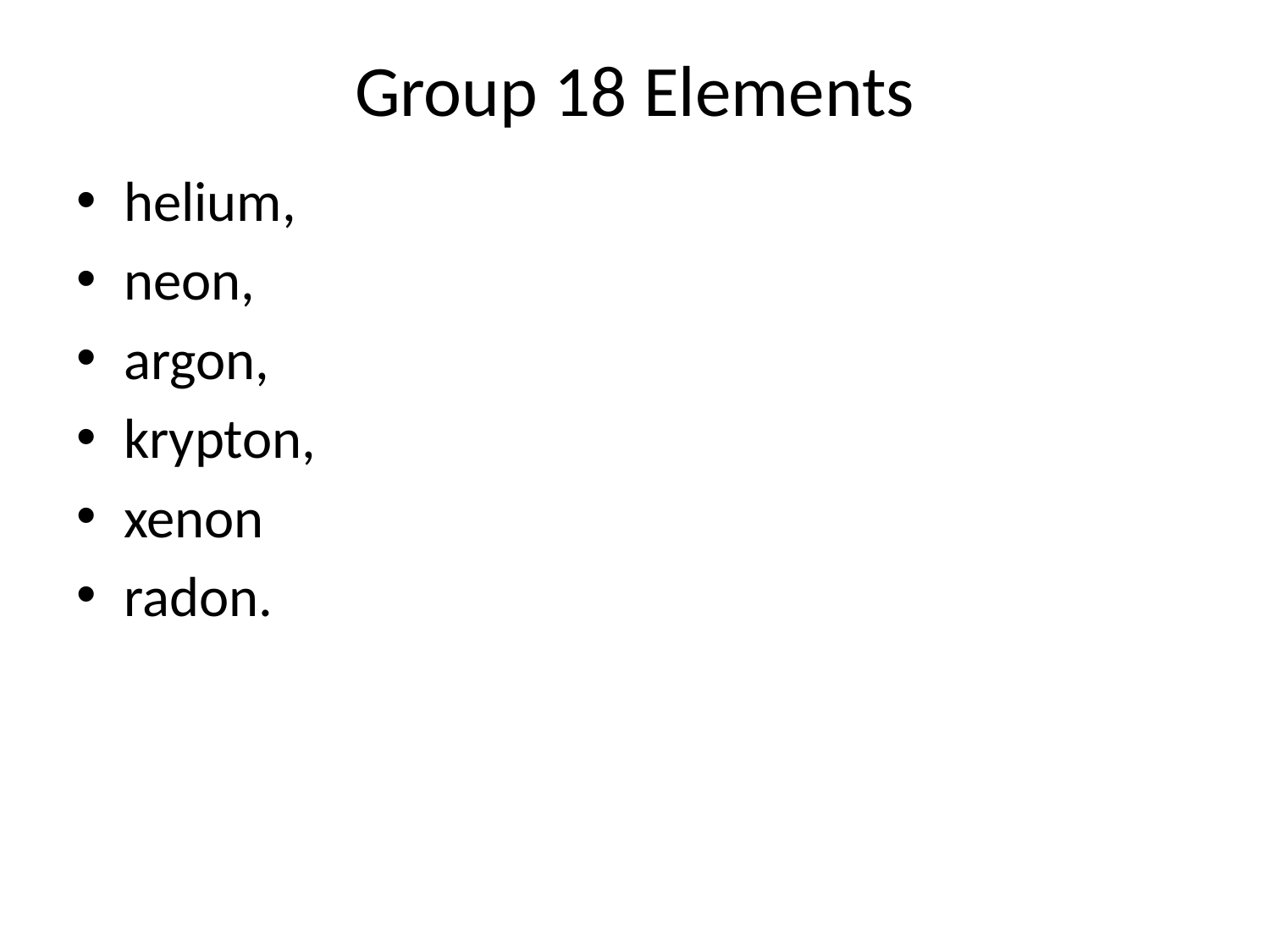

# Group 18 Elements
helium,
neon,
argon,
krypton,
xenon
radon.